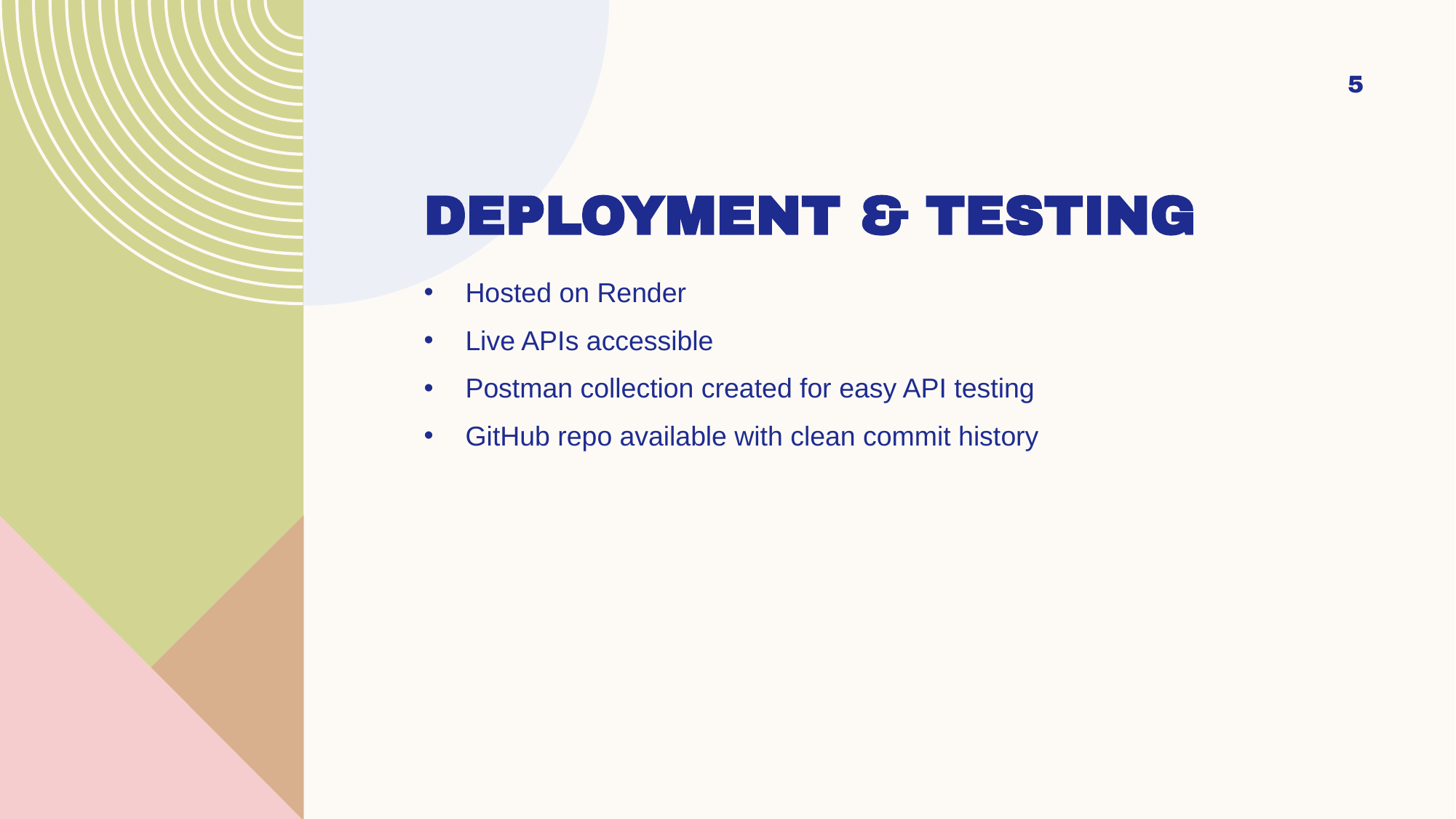

5
# Deployment & Testing
Hosted on Render
Live APIs accessible
Postman collection created for easy API testing
GitHub repo available with clean commit history